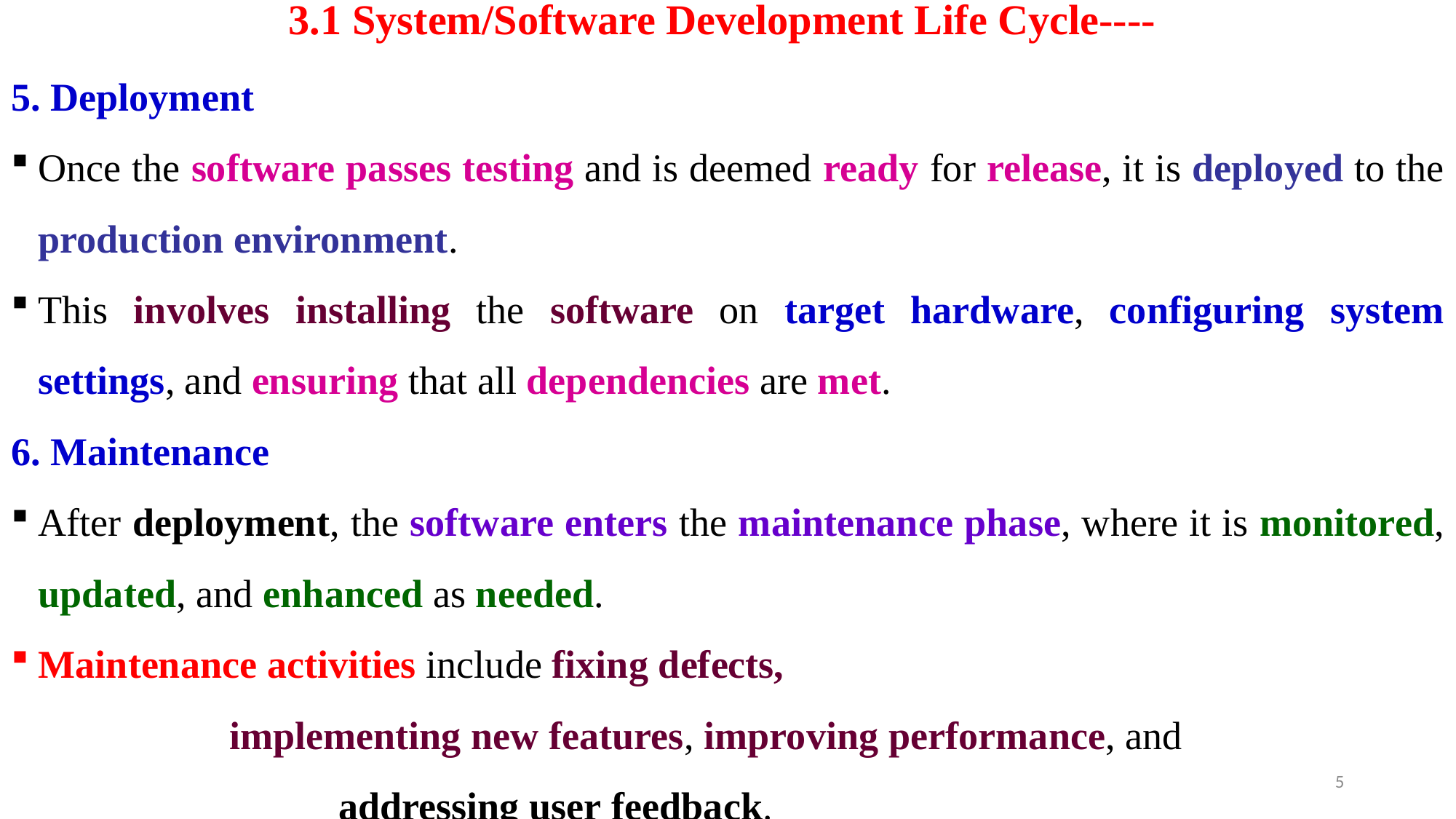

# 3.1 System/Software Development Life Cycle----
5. Deployment
Once the software passes testing and is deemed ready for release, it is deployed to the production environment.
This involves installing the software on target hardware, configuring system settings, and ensuring that all dependencies are met.
6. Maintenance
After deployment, the software enters the maintenance phase, where it is monitored, updated, and enhanced as needed.
Maintenance activities include fixing defects,
		implementing new features, improving performance, and
			addressing user feedback.

5